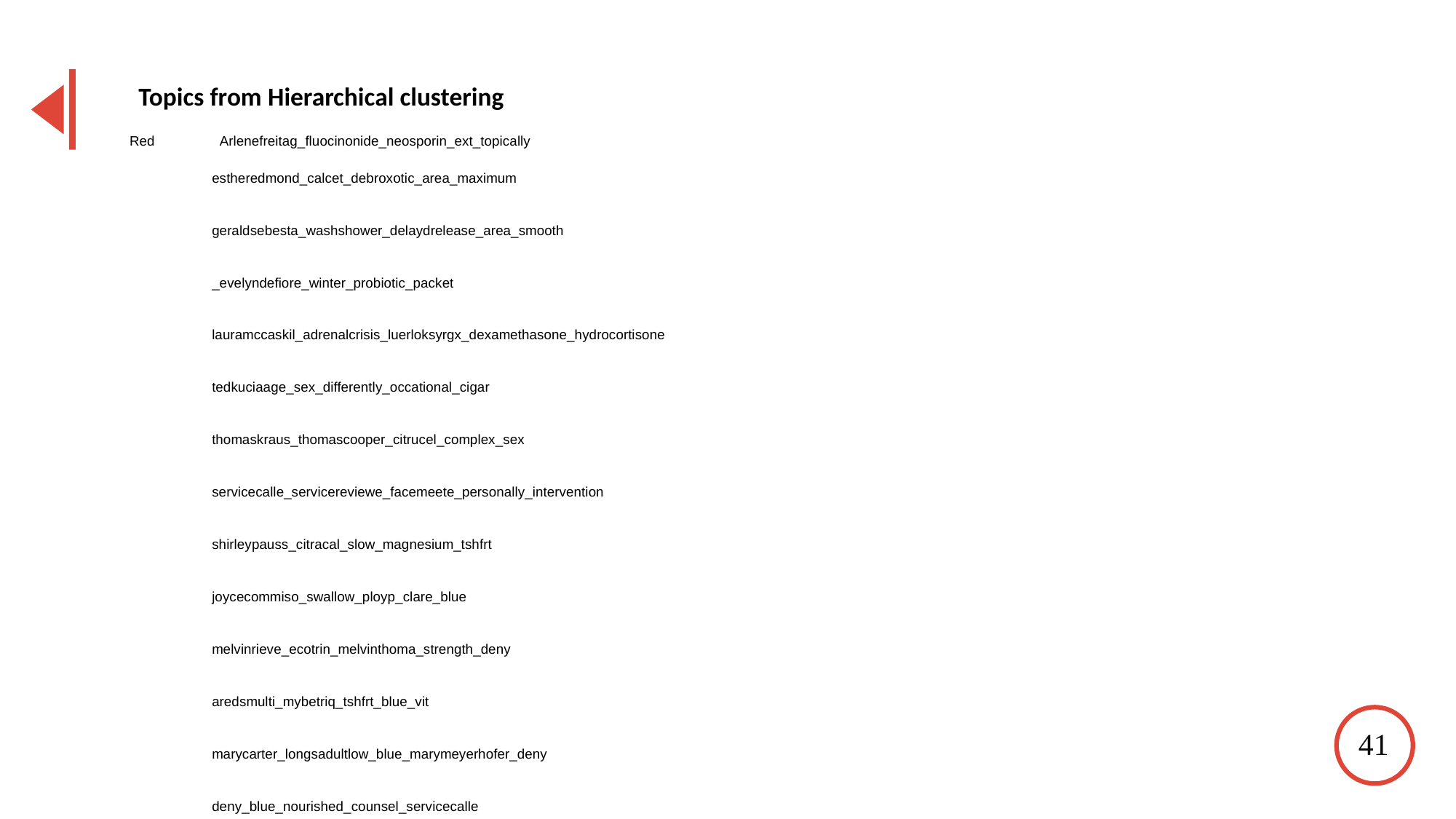

Topics from Hierarchical clustering
| Red | Arlenefreitag\_fluocinonide\_neosporin\_ext\_topically |  |  |  |
| --- | --- | --- | --- | --- |
|  | estheredmond\_calcet\_debroxotic\_area\_maximum |  |  |  |
|  | geraldsebesta\_washshower\_delaydrelease\_area\_smooth |  |  |  |
|  | \_evelyndefiore\_winter\_probiotic\_packet |  |  |  |
|  | lauramccaskil\_adrenalcrisis\_luerloksyrgx\_dexamethasone\_hydrocortisone |  |  |  |
|  | tedkuciaage\_sex\_differently\_occational\_cigar |  |  |  |
|  | thomaskraus\_thomascooper\_citrucel\_complex\_sex |  |  |  |
|  | servicecalle\_servicereviewe\_facemeete\_personally\_intervention |  |  |  |
|  | shirleypauss\_citracal\_slow\_magnesium\_tshfrt |  |  |  |
|  | joycecommiso\_swallow\_ployp\_clare\_blue |  |  |  |
|  | melvinrieve\_ecotrin\_melvinthoma\_strength\_deny |  |  |  |
|  | aredsmulti\_mybetriq\_tshfrt\_blue\_vit |  |  |  |
|  | marycarter\_longsadultlow\_blue\_marymeyerhofer\_deny |  |  |  |
|  | deny\_blue\_nourished\_counsel\_servicecalle |  |  |  |
|  | donaldgancer\_donaldpickard\_donalddelaney\_blue\_deny |  |  |  |
|  | blue\_deny\_nourished\_fever\_cough |  |  |  |
|  | cough\_blue\_deny\_nourished\_counsel |  |  |  |
|  | cough\_blue\_deny\_nourished\_counsel |  |  |  |
41